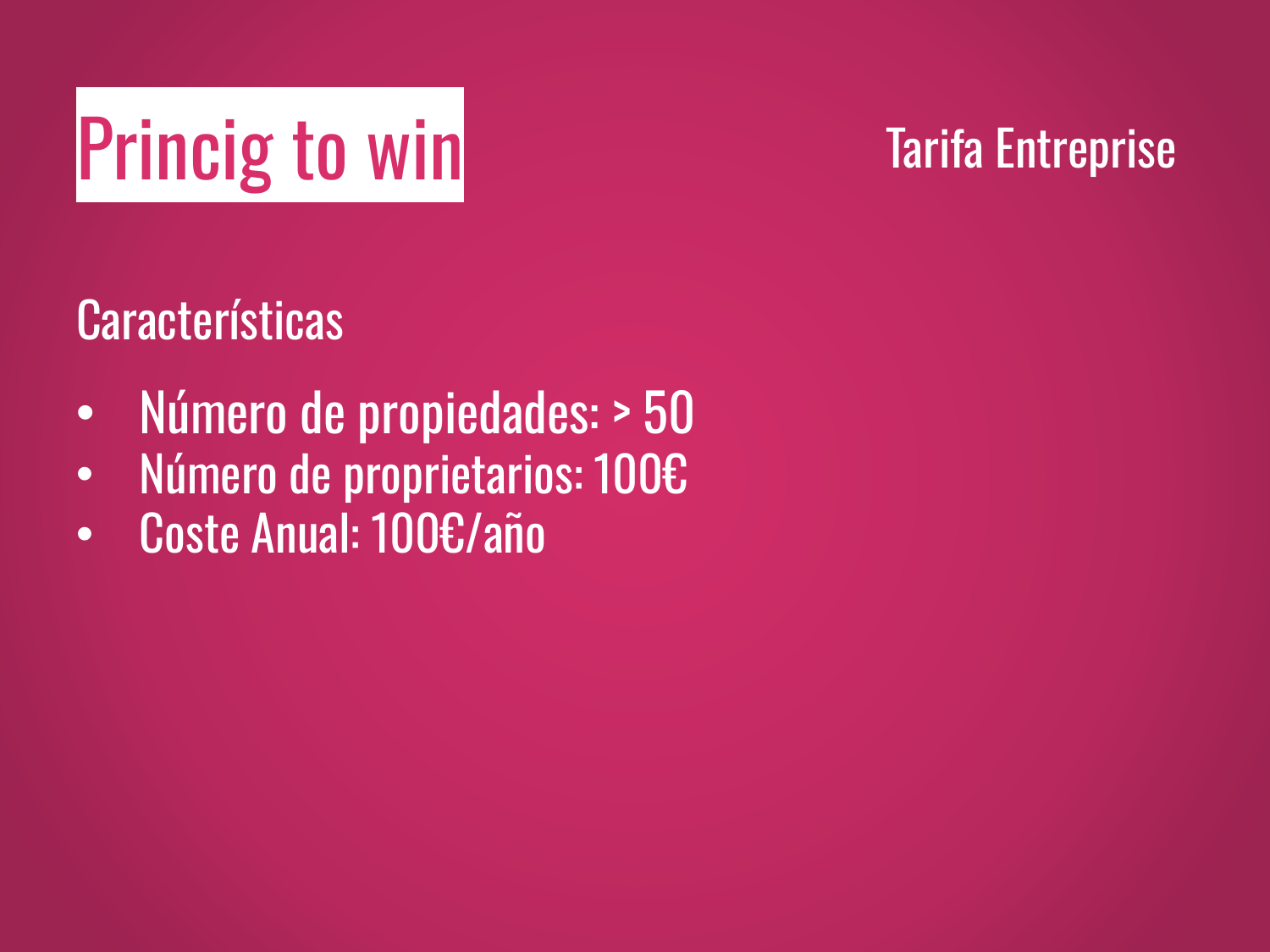

Princig to win

 Tarifa Entreprise
Características

Número de propiedades: > 50
Número de proprietarios: 100€
Coste Anual: 100€/año